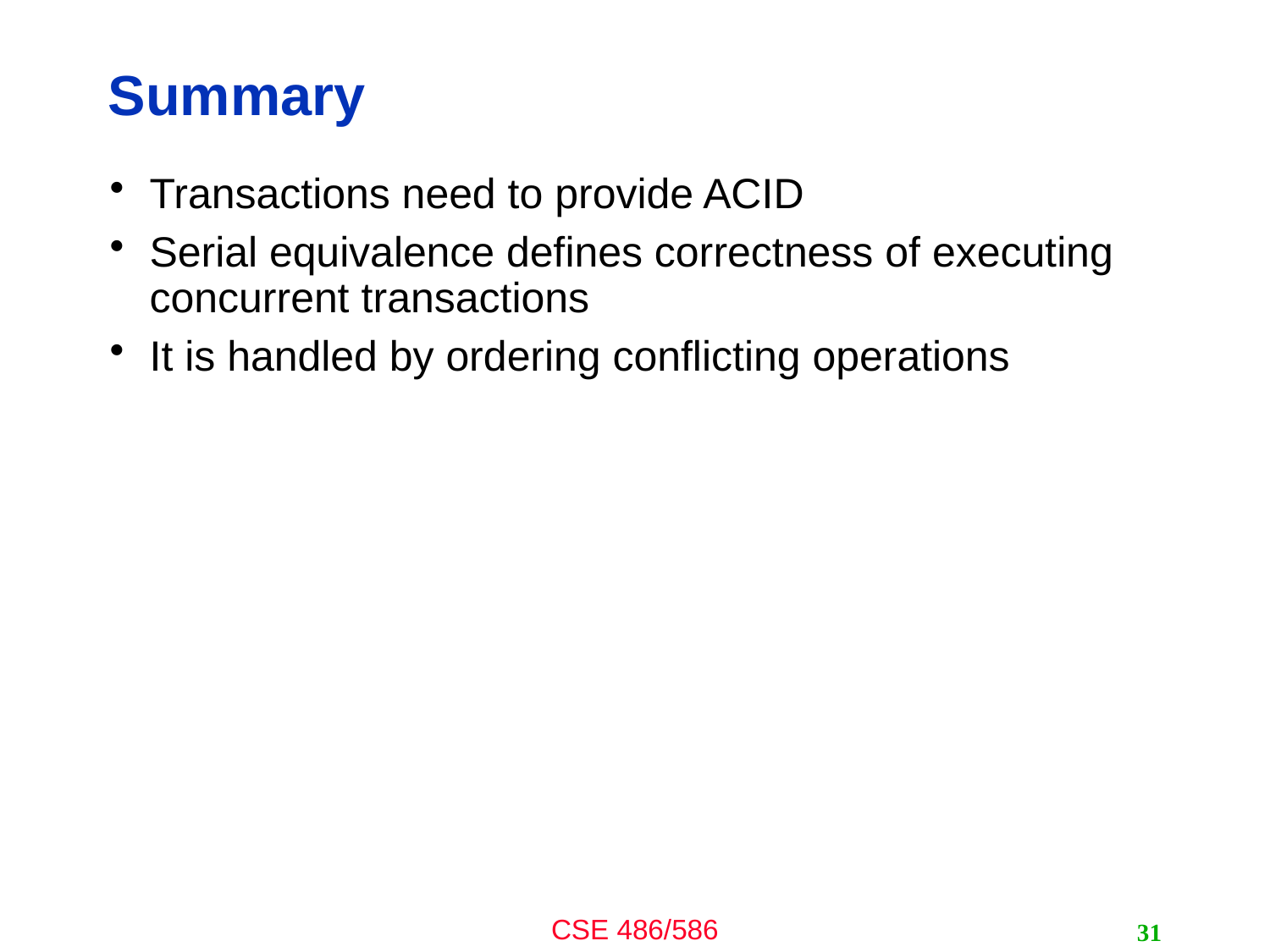

# Summary
Transactions need to provide ACID
Serial equivalence defines correctness of executing concurrent transactions
It is handled by ordering conflicting operations

31